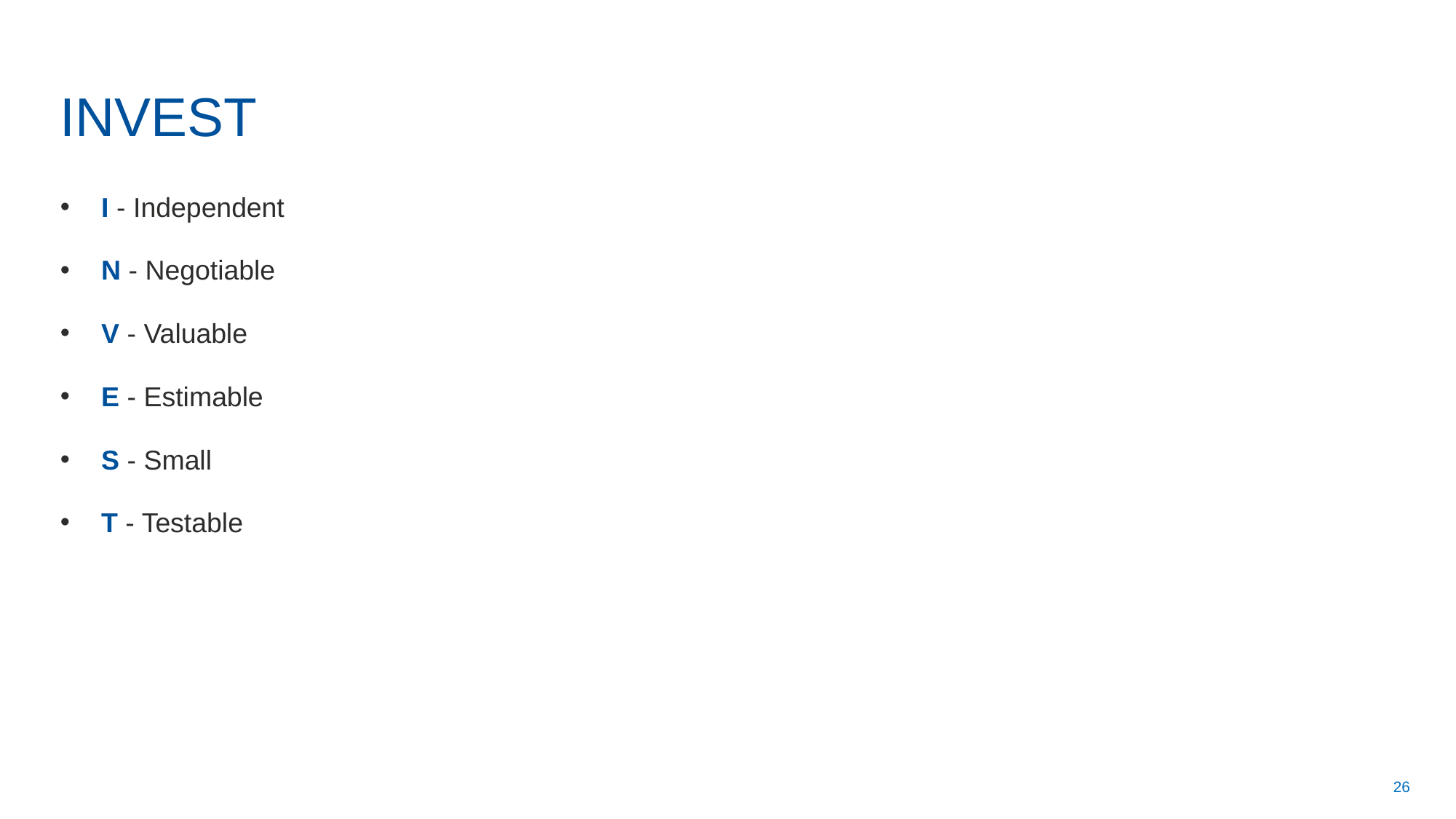

# INVEST
I - Independent
N - Negotiable
V - Valuable
E - Estimable
S - Small
T - Testable